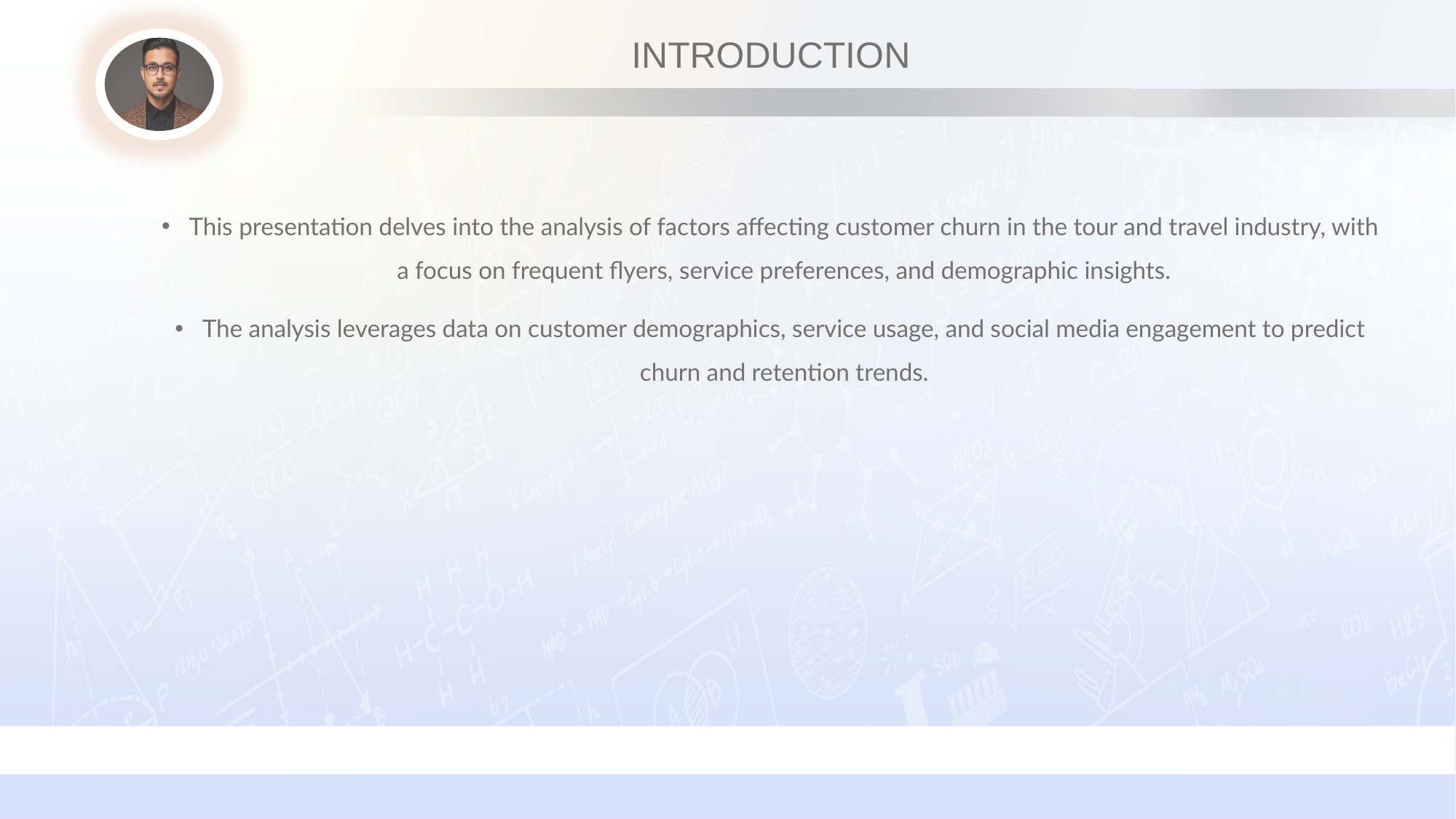

# INTRODUCTION

This presentation delves into the analysis of factors affecting customer churn in the tour and travel industry, with a focus on frequent flyers, service preferences, and demographic insights.
The analysis leverages data on customer demographics, service usage, and social media engagement to predict churn and retention trends.